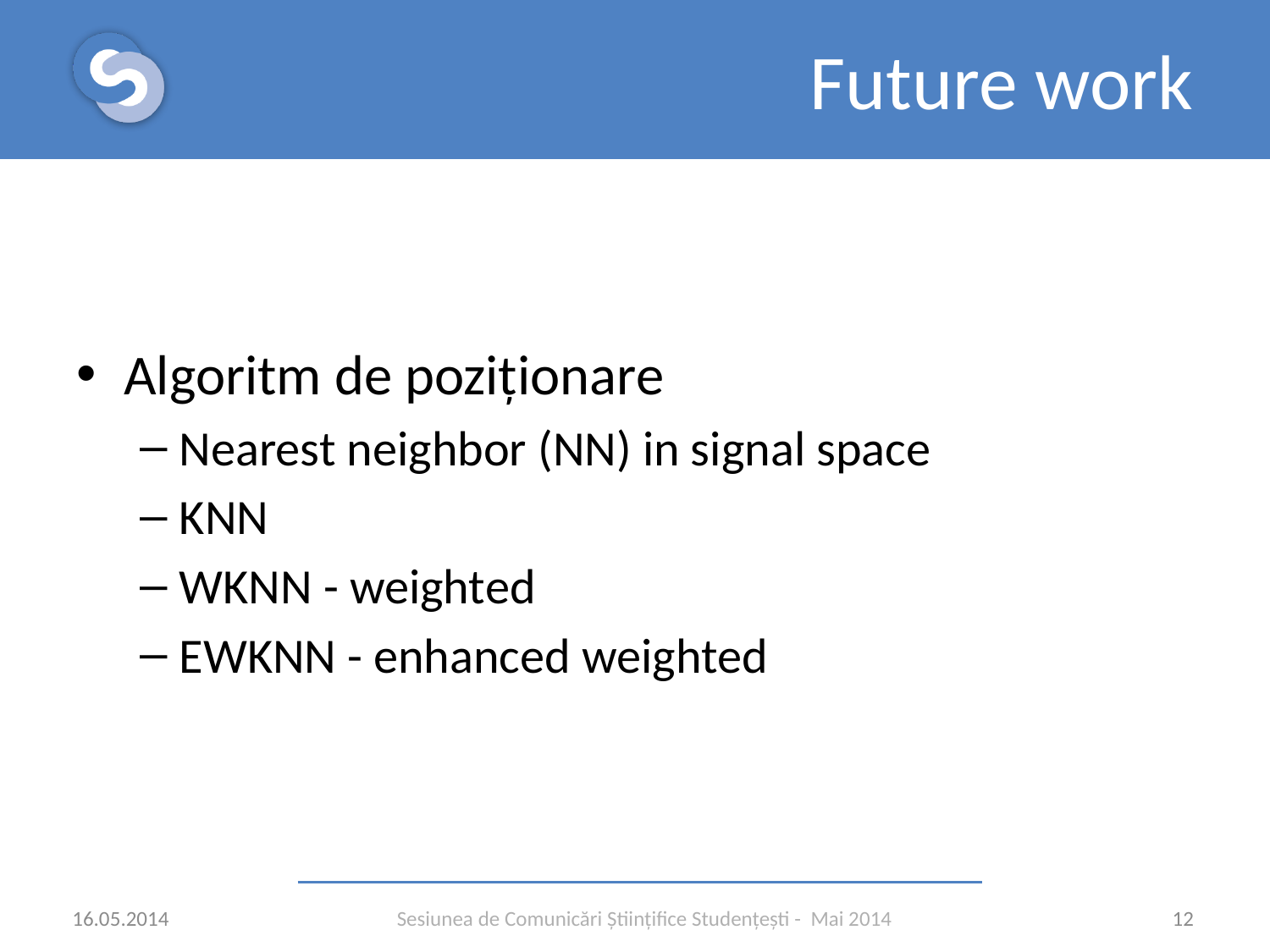

# Future work
Algoritm de poziționare
Nearest neighbor (NN) in signal space
KNN
WKNN - weighted
EWKNN - enhanced weighted
16.05.2014
12
Sesiunea de Comunicări Științifice Studențești -  Mai 2014